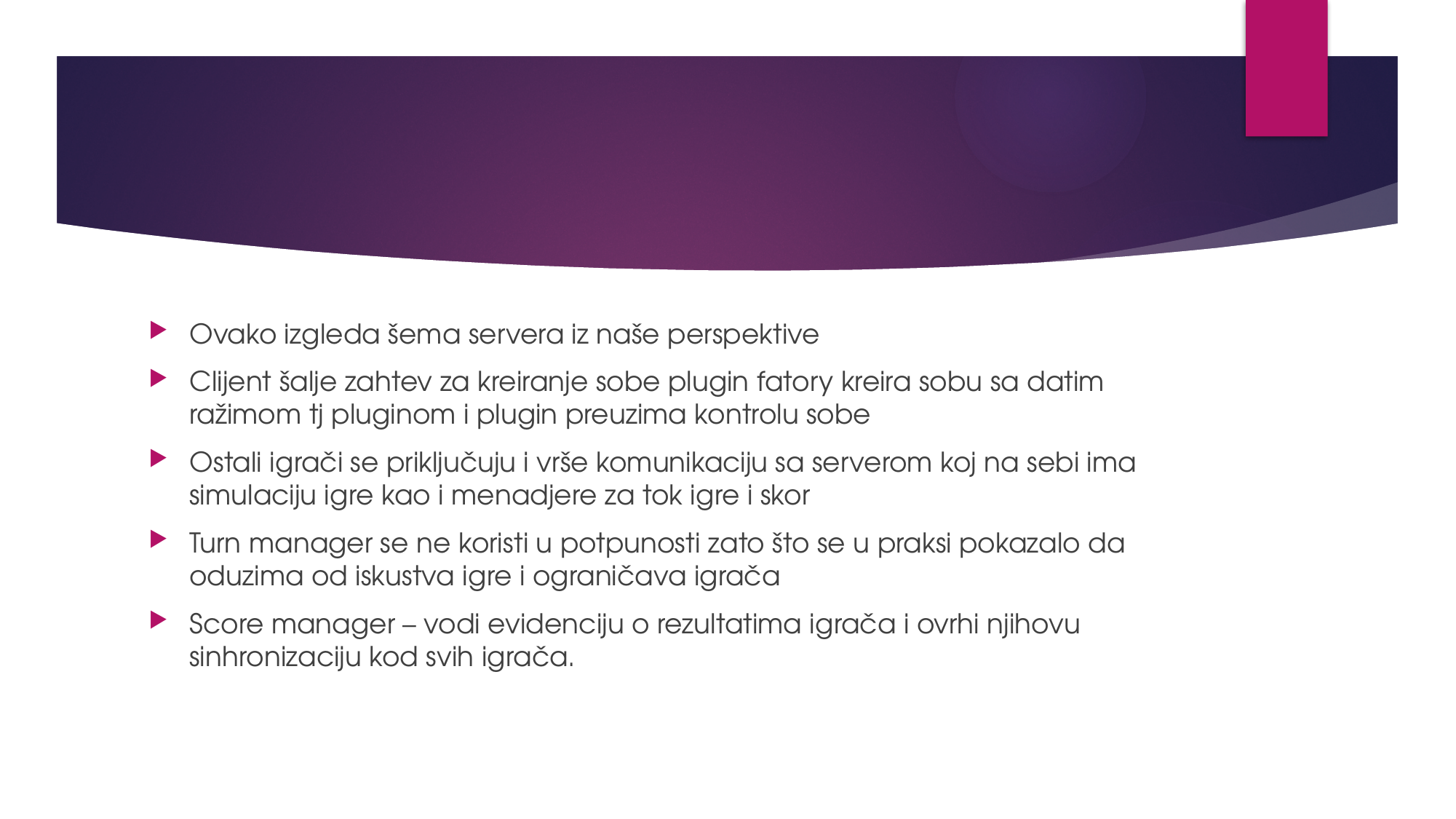

#
Ovako izgleda šema servera iz naše perspektive
Clijent šalje zahtev za kreiranje sobe plugin fatory kreira sobu sa datim ražimom tj pluginom i plugin preuzima kontrolu sobe
Ostali igrači se priključuju i vrše komunikaciju sa serverom koj na sebi ima simulaciju igre kao i menadjere za tok igre i skor
Turn manager se ne koristi u potpunosti zato što se u praksi pokazalo da oduzima od iskustva igre i ograničava igrača
Score manager – vodi evidenciju o rezultatima igrača i ovrhi njihovu sinhronizaciju kod svih igrača.